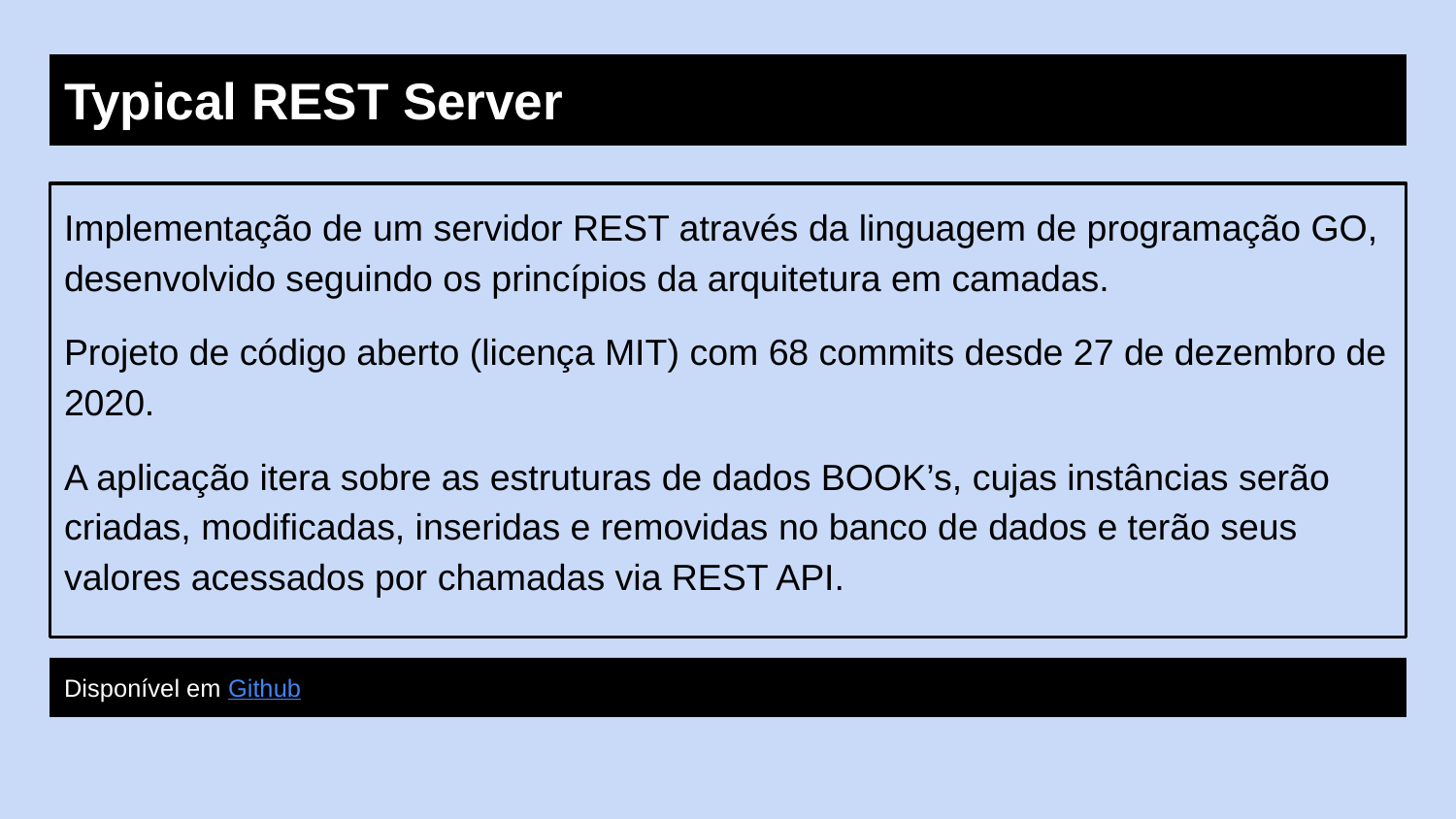

# Typical REST Server
Implementação de um servidor REST através da linguagem de programação GO, desenvolvido seguindo os princípios da arquitetura em camadas.
Projeto de código aberto (licença MIT) com 68 commits desde 27 de dezembro de 2020.
A aplicação itera sobre as estruturas de dados BOOK’s, cujas instâncias serão criadas, modificadas, inseridas e removidas no banco de dados e terão seus valores acessados por chamadas via REST API.

Disponível em Github